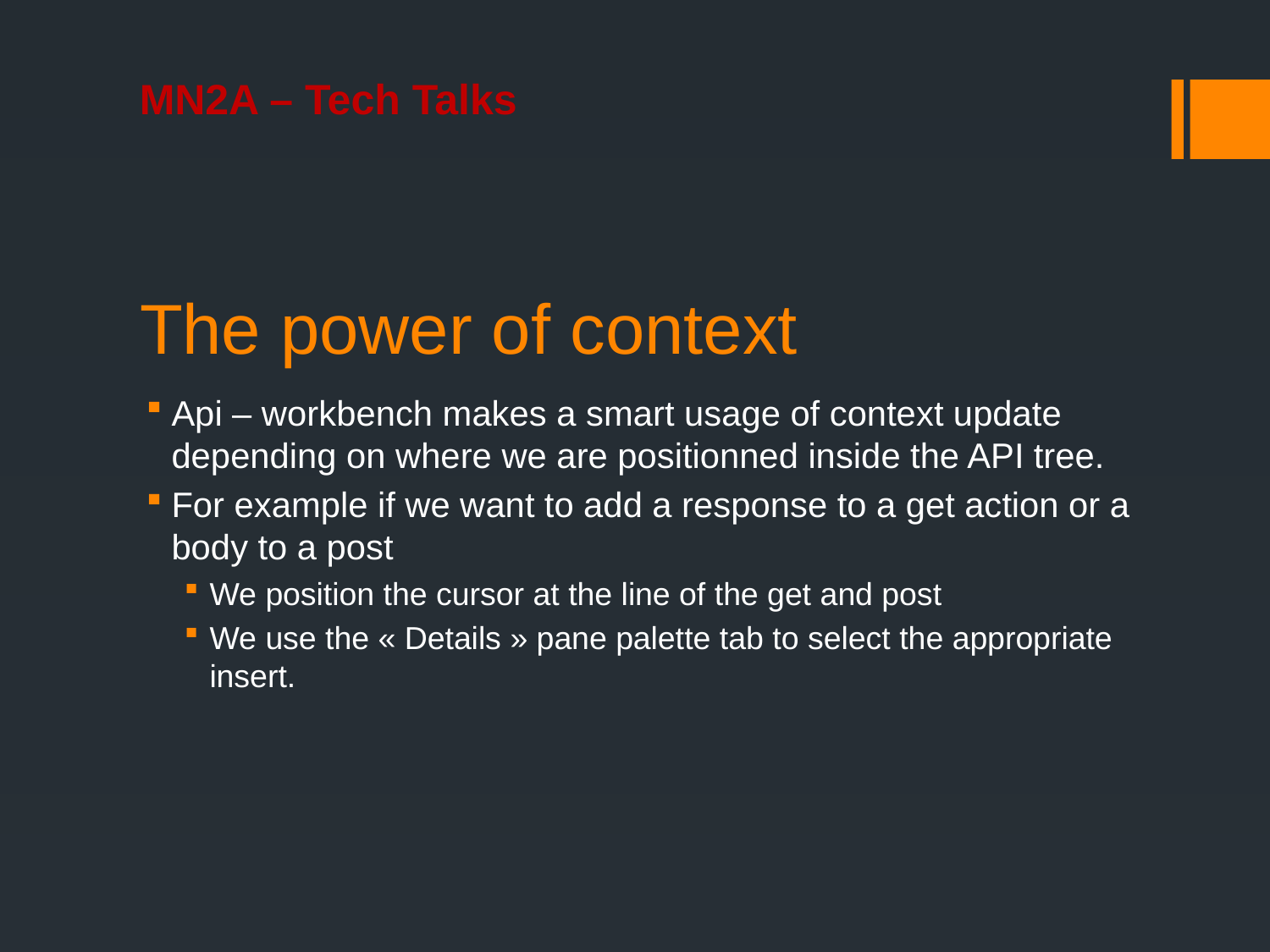

# The power of context
Api – workbench makes a smart usage of context update depending on where we are positionned inside the API tree.
For example if we want to add a response to a get action or a body to a post
We position the cursor at the line of the get and post
We use the « Details » pane palette tab to select the appropriate insert.